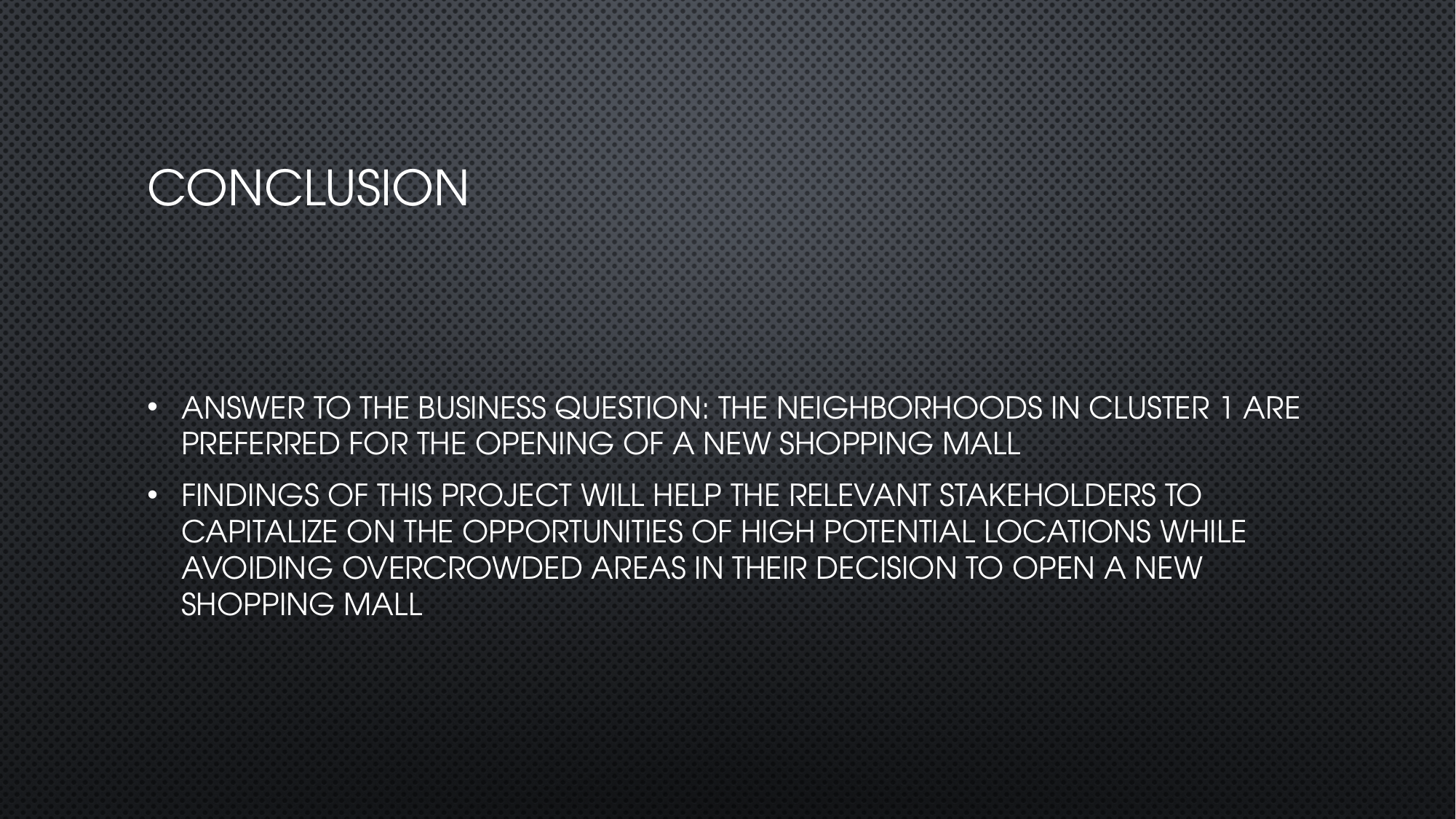

# Conclusion
Answer to the business question: The neighborhoods in cluster 1 are preferred for the opening of a new shopping mall
Findings of this project will help the relevant stakeholders to capitalize on the opportunities of high potential locations while avoiding overcrowded areas in their decision to open a new shopping mall